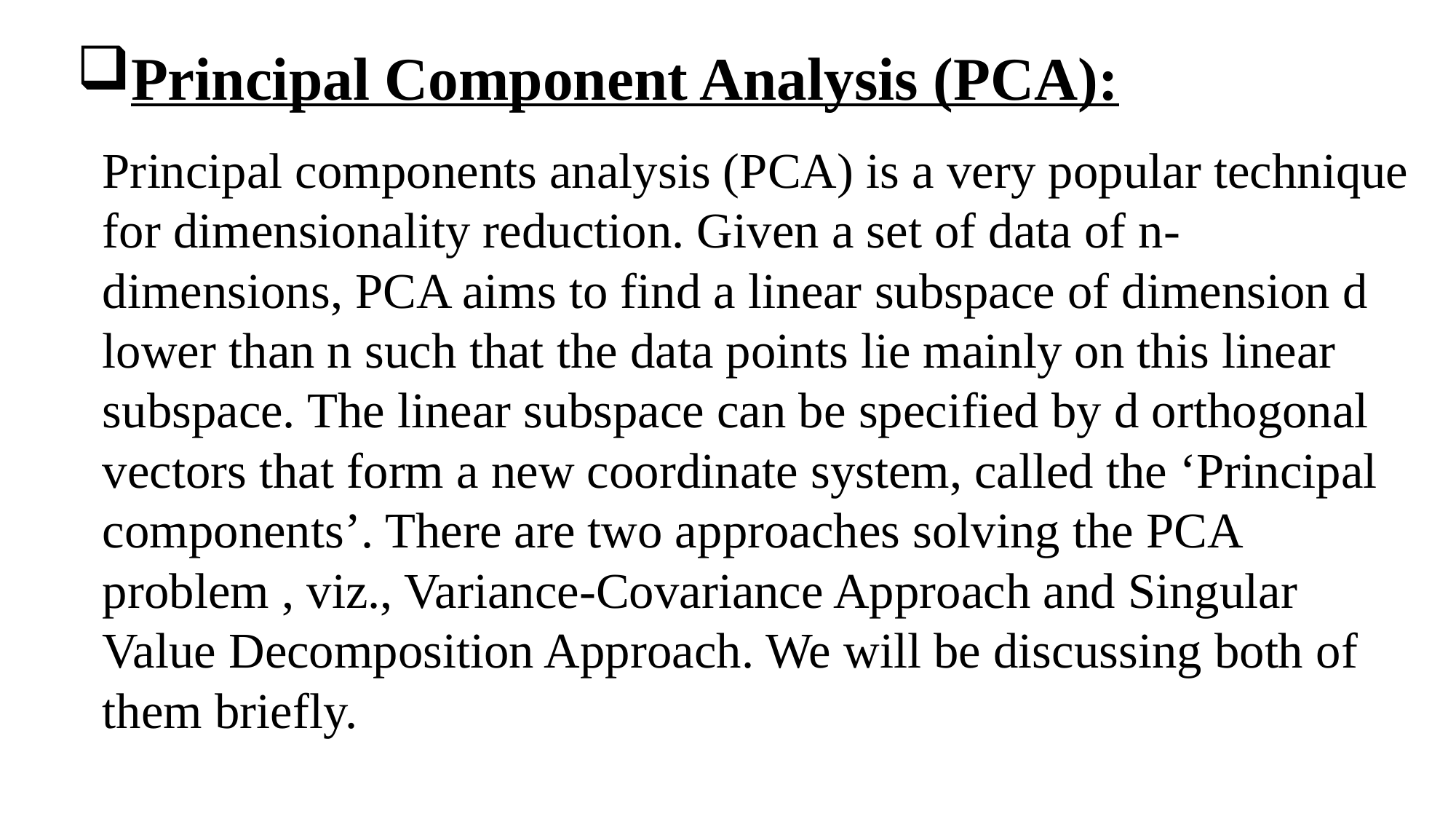

Principal Component Analysis (PCA):
Principal components analysis (PCA) is a very popular technique for dimensionality reduction. Given a set of data of n-dimensions, PCA aims to find a linear subspace of dimension d lower than n such that the data points lie mainly on this linear subspace. The linear subspace can be specified by d orthogonal vectors that form a new coordinate system, called the ‘Principal components’. There are two approaches solving the PCA problem , viz., Variance-Covariance Approach and Singular Value Decomposition Approach. We will be discussing both of them briefly.